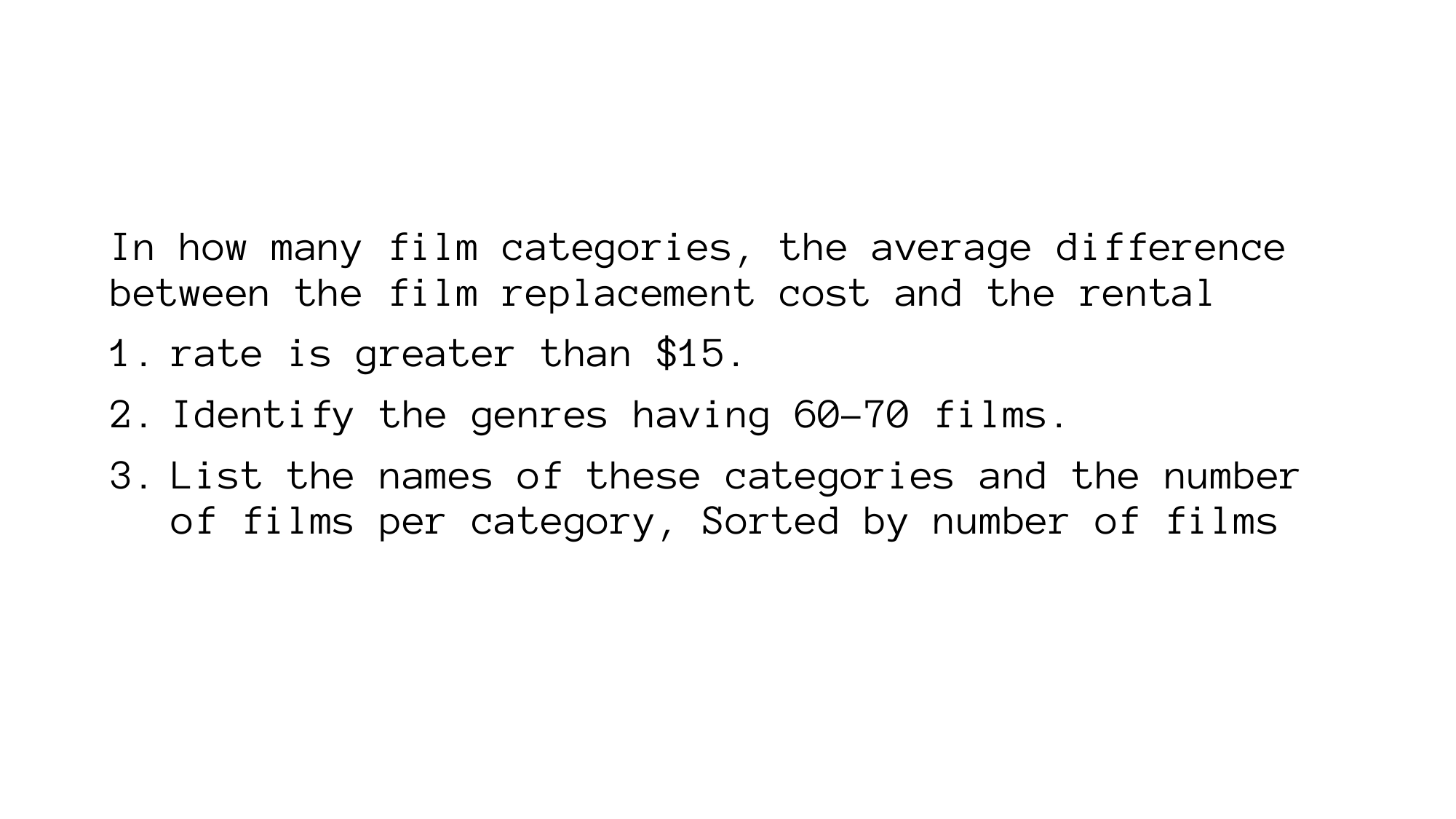

#
In how many film categories, the average difference between the film replacement cost and the rental
rate is greater than $15.
Identify the genres having 60-70 films.
List the names of these categories and the number of films per category, Sorted by number of films